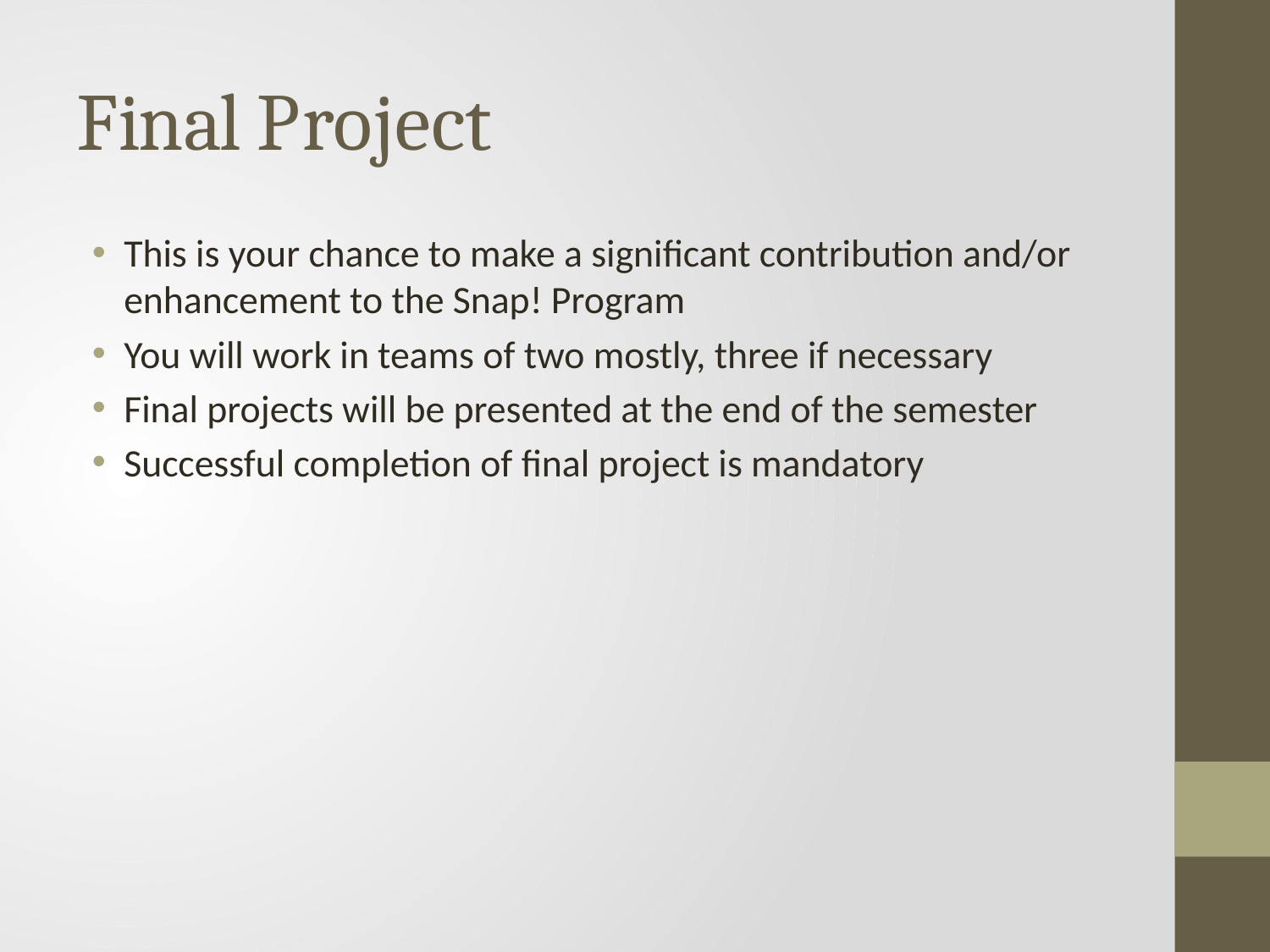

# Final Project
This is your chance to make a significant contribution and/or enhancement to the Snap! Program
You will work in teams of two mostly, three if necessary
Final projects will be presented at the end of the semester
Successful completion of final project is mandatory